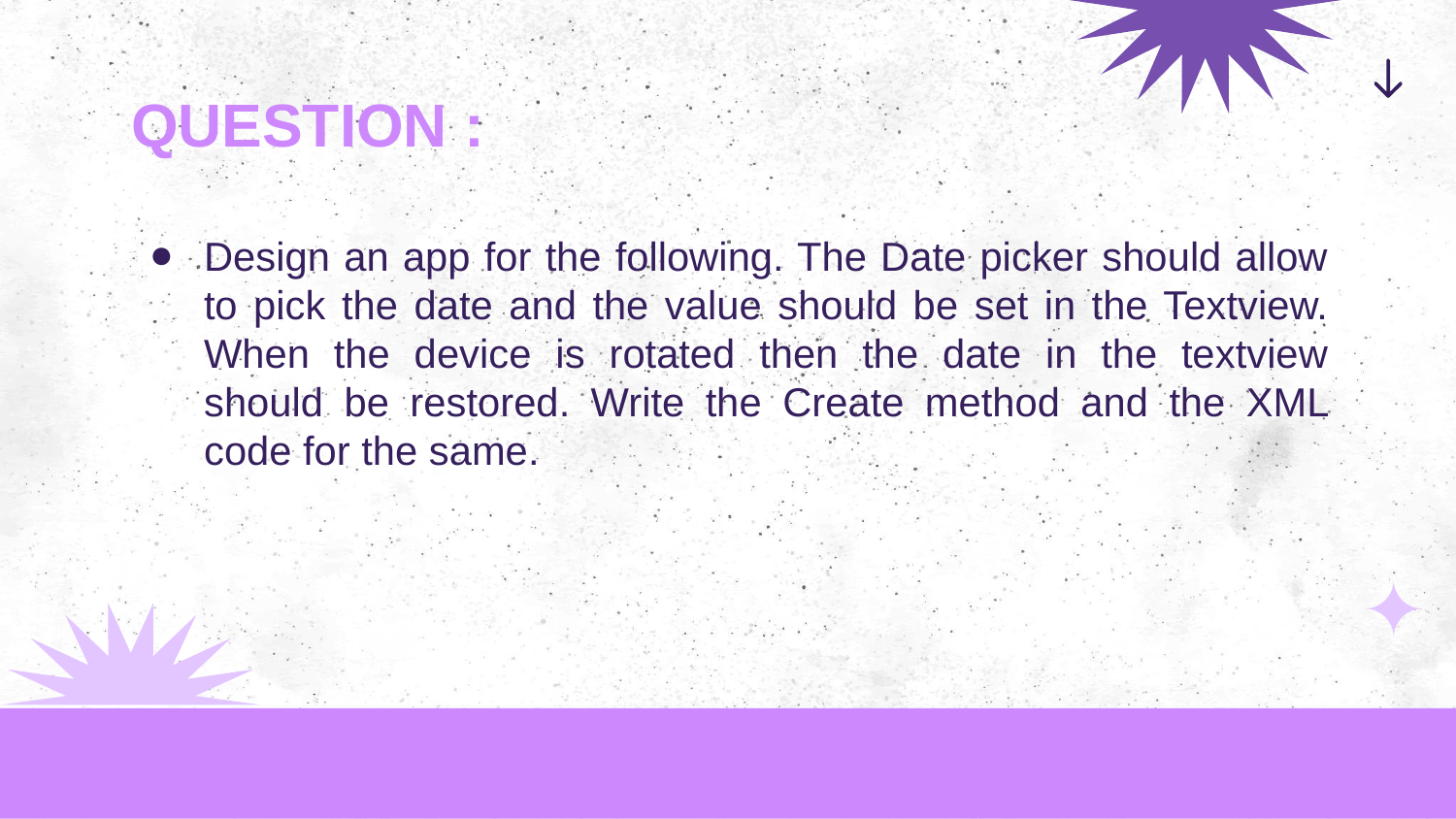

# QUESTION :
Design an app for the following. The Date picker should allow to pick the date and the value should be set in the Textview. When the device is rotated then the date in the textview should be restored. Write the Create method and the XML code for the same.